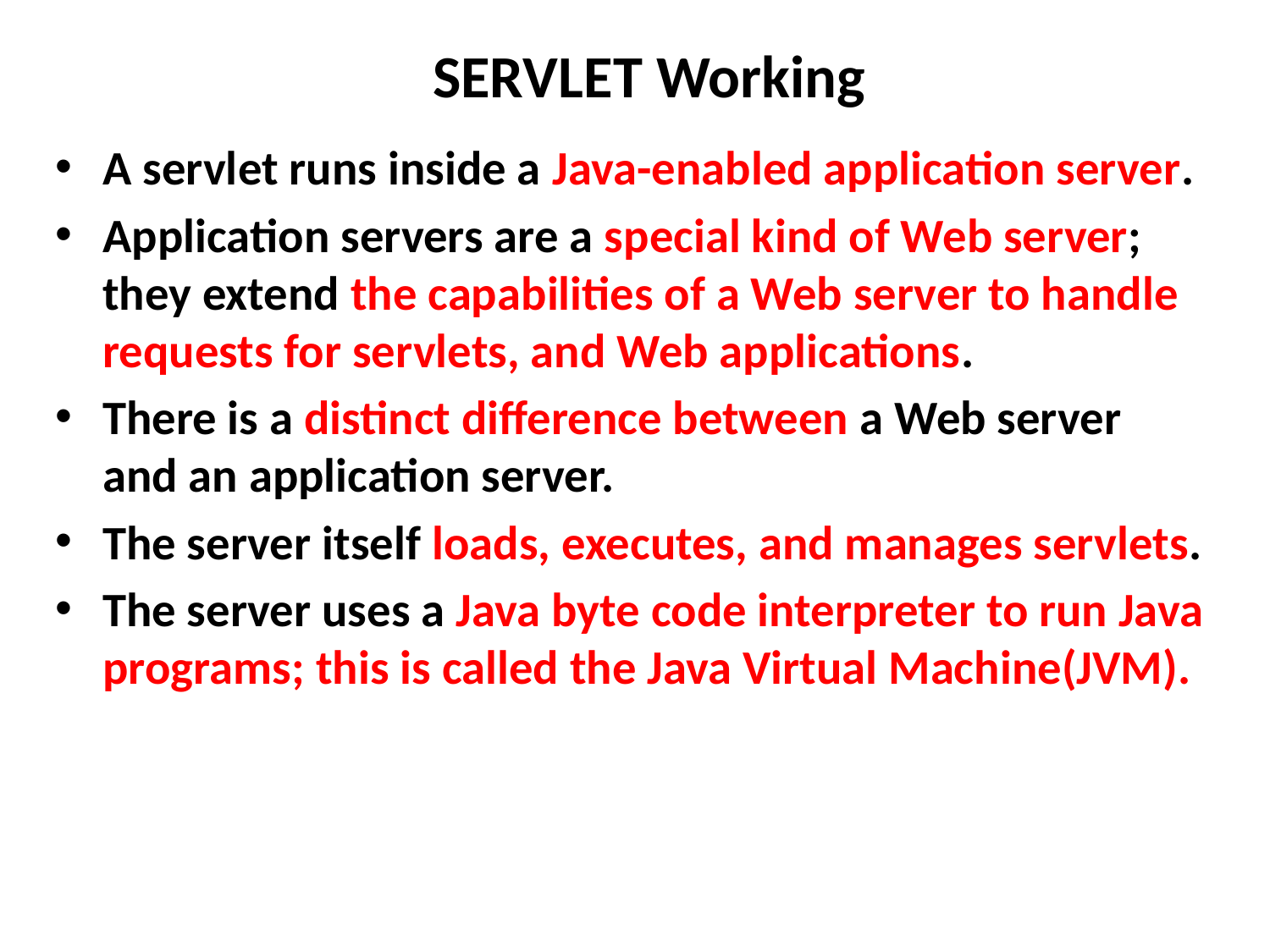

# SERVLET Working
A servlet runs inside a Java-enabled application server.
Application servers are a special kind of Web server; they extend the capabilities of a Web server to handle requests for servlets, and Web applications.
There is a distinct difference between a Web server and an application server.
The server itself loads, executes, and manages servlets.
The server uses a Java byte code interpreter to run Java programs; this is called the Java Virtual Machine(JVM).